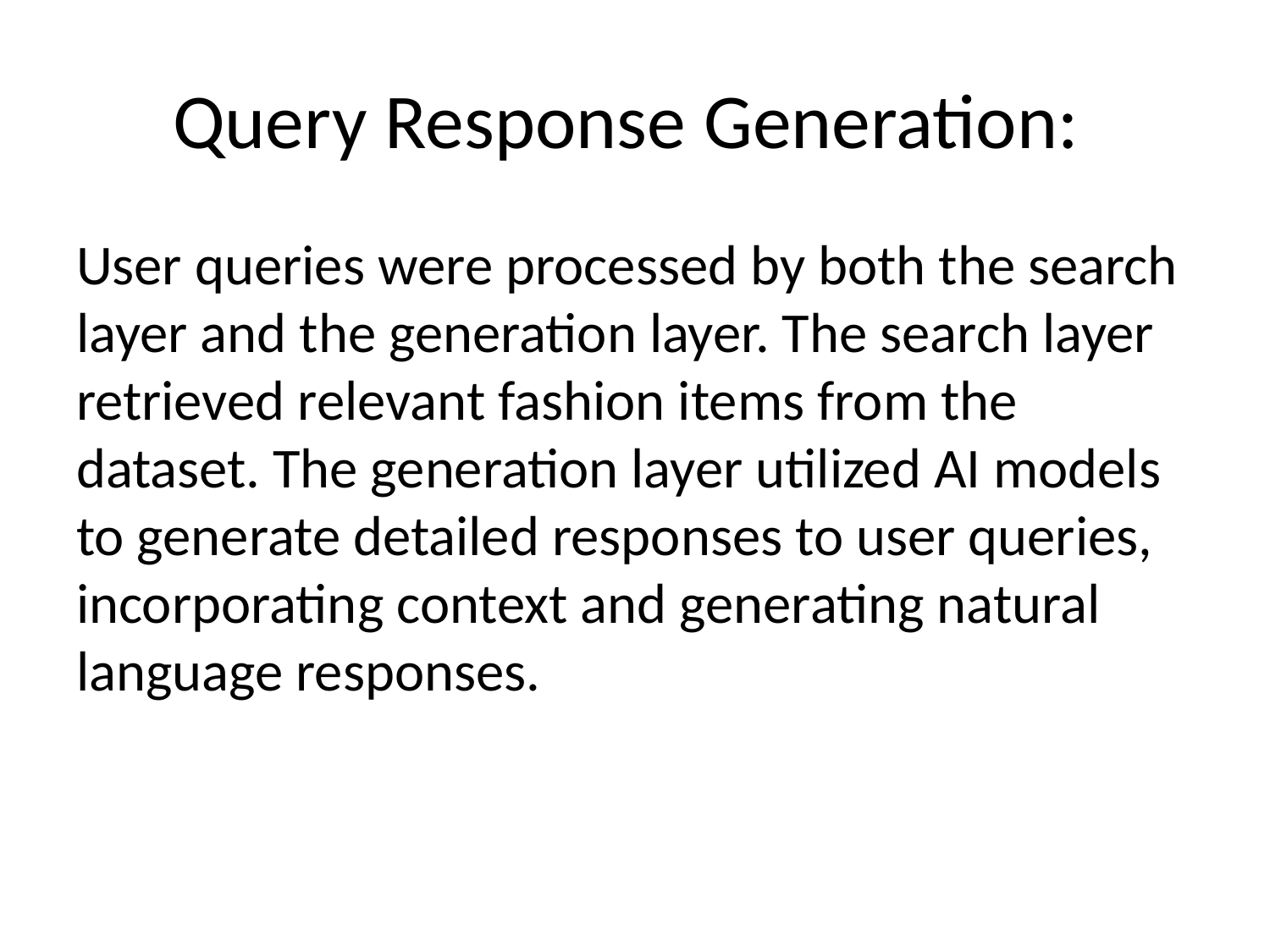

# Query Response Generation:
User queries were processed by both the search layer and the generation layer. The search layer retrieved relevant fashion items from the dataset. The generation layer utilized AI models to generate detailed responses to user queries, incorporating context and generating natural language responses.